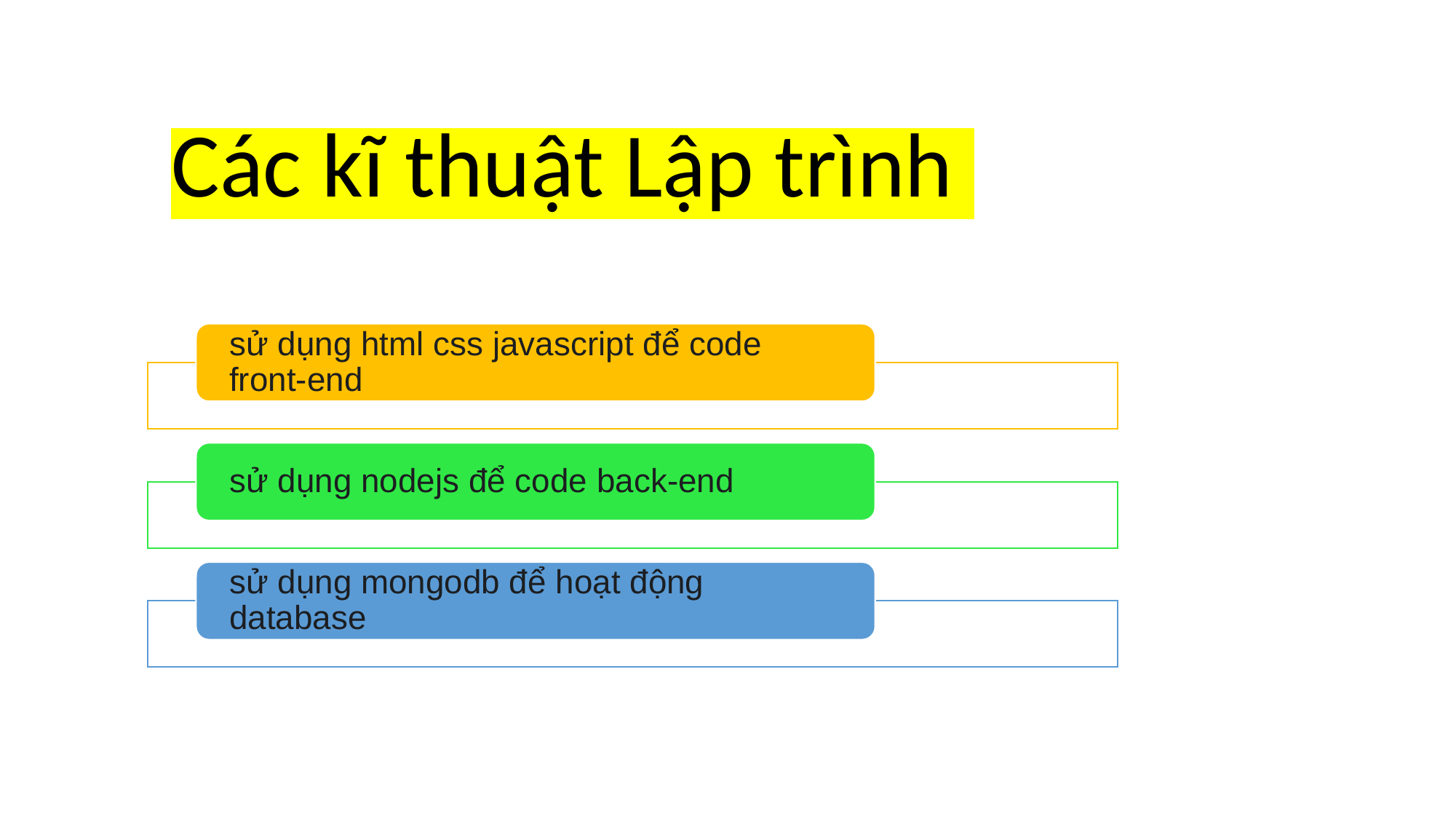

# Các kĩ thuật Lập trình
sử dụng html css javascript để code front-end
sử dụng nodejs để code back-end
sử dụng mongodb để hoạt động database